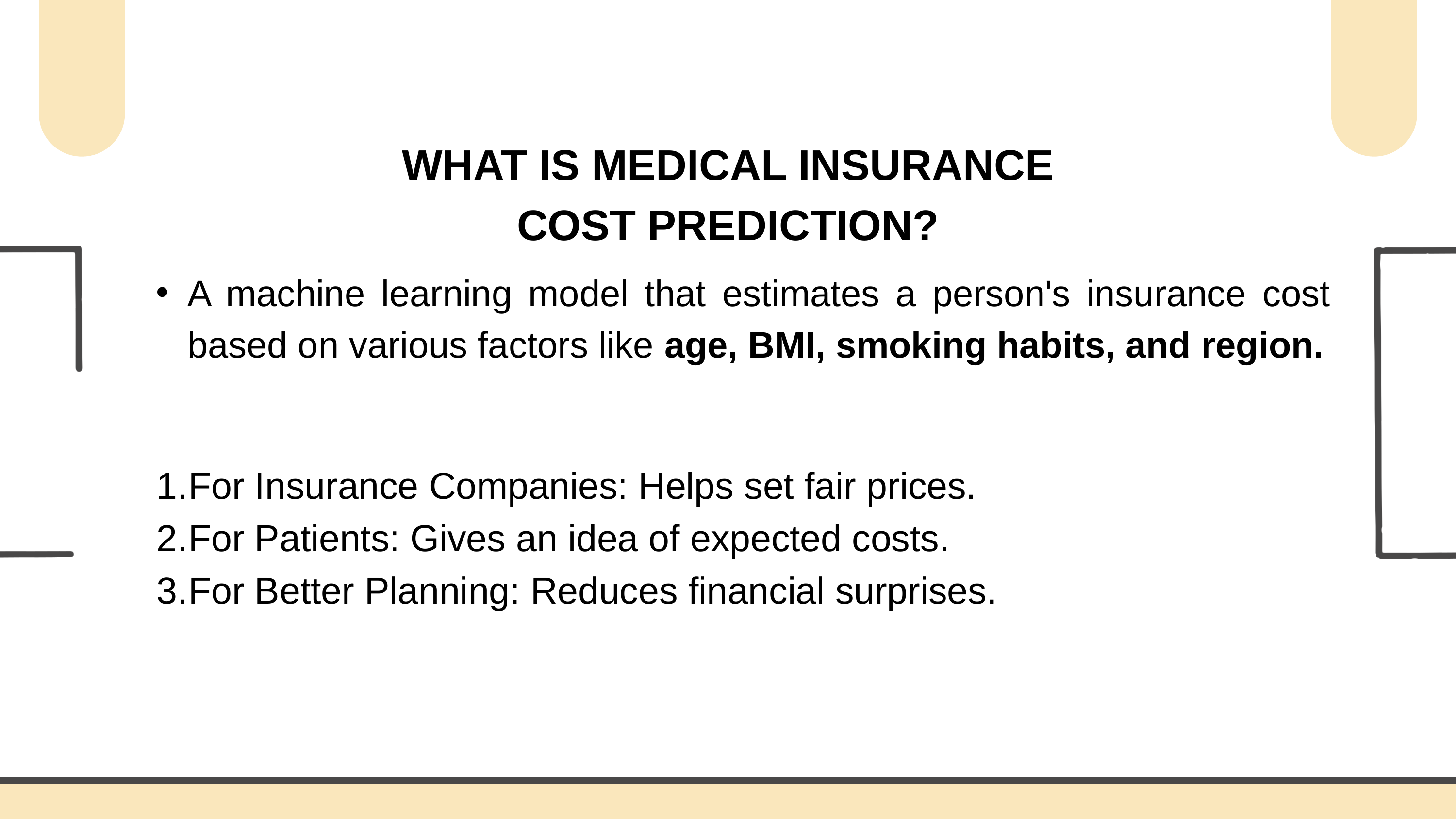

WHAT IS MEDICAL INSURANCE COST PREDICTION?

A machine learning model that estimates a person's insurance cost based on various factors like age, BMI, smoking habits, and region.

For Insurance Companies: Helps set fair prices.
For Patients: Gives an idea of expected costs.
For Better Planning: Reduces financial surprises.